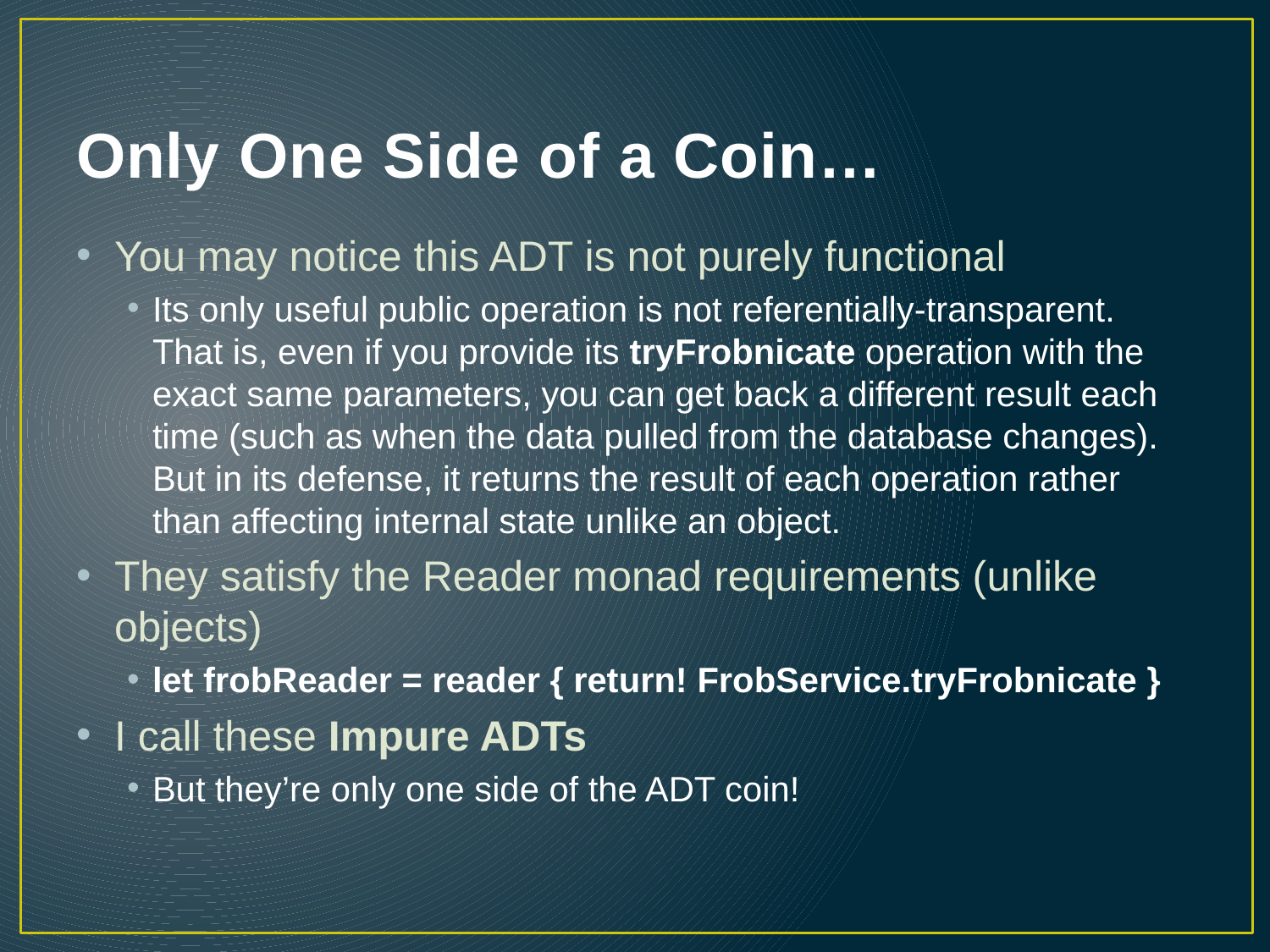

# Only One Side of a Coin…
You may notice this ADT is not purely functional
Its only useful public operation is not referentially-transparent. That is, even if you provide its tryFrobnicate operation with the exact same parameters, you can get back a different result each time (such as when the data pulled from the database changes). But in its defense, it returns the result of each operation rather than affecting internal state unlike an object.
They satisfy the Reader monad requirements (unlike objects)
let frobReader = reader { return! FrobService.tryFrobnicate }
I call these Impure ADTs
But they’re only one side of the ADT coin!